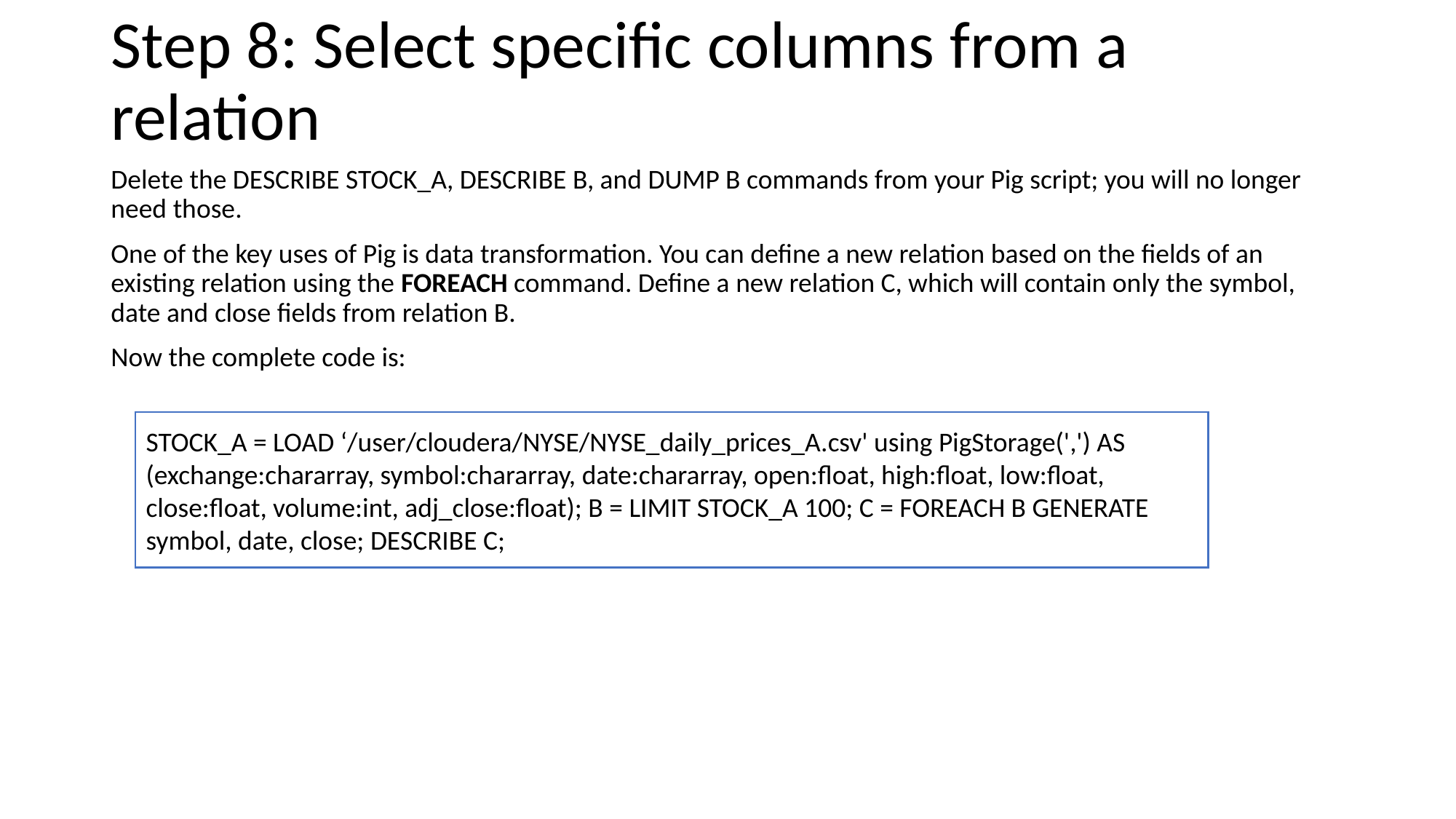

# Step 8: Select specific columns from a relation
Delete the DESCRIBE STOCK_A, DESCRIBE B, and DUMP B commands from your Pig script; you will no longer need those.
One of the key uses of Pig is data transformation. You can define a new relation based on the fields of an existing relation using the FOREACH command. Define a new relation C, which will contain only the symbol, date and close fields from relation B.
Now the complete code is:
STOCK_A = LOAD ‘/user/cloudera/NYSE/NYSE_daily_prices_A.csv' using PigStorage(',') AS (exchange:chararray, symbol:chararray, date:chararray, open:float, high:float, low:float, close:float, volume:int, adj_close:float); B = LIMIT STOCK_A 100; C = FOREACH B GENERATE symbol, date, close; DESCRIBE C;